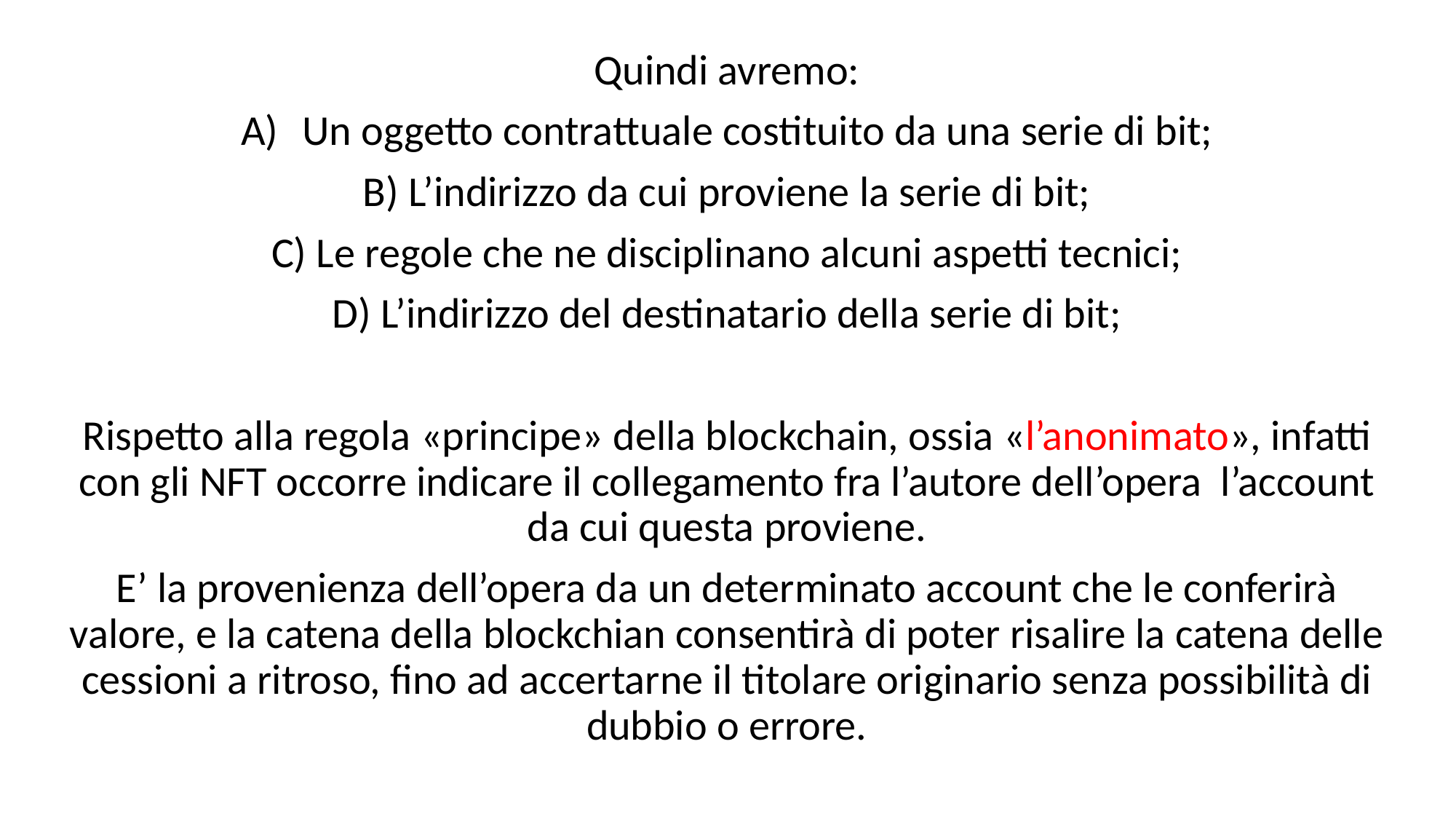

Quindi avremo:
Un oggetto contrattuale costituito da una serie di bit;
B) L’indirizzo da cui proviene la serie di bit;
C) Le regole che ne disciplinano alcuni aspetti tecnici;
D) L’indirizzo del destinatario della serie di bit;

Rispetto alla regola «principe» della blockchain, ossia «l’anonimato», infatti con gli NFT occorre indicare il collegamento fra l’autore dell’opera  l’account da cui questa proviene.
E’ la provenienza dell’opera da un determinato account che le conferirà valore, e la catena della blockchian consentirà di poter risalire la catena delle cessioni a ritroso, fino ad accertarne il titolare originario senza possibilità di dubbio o errore.